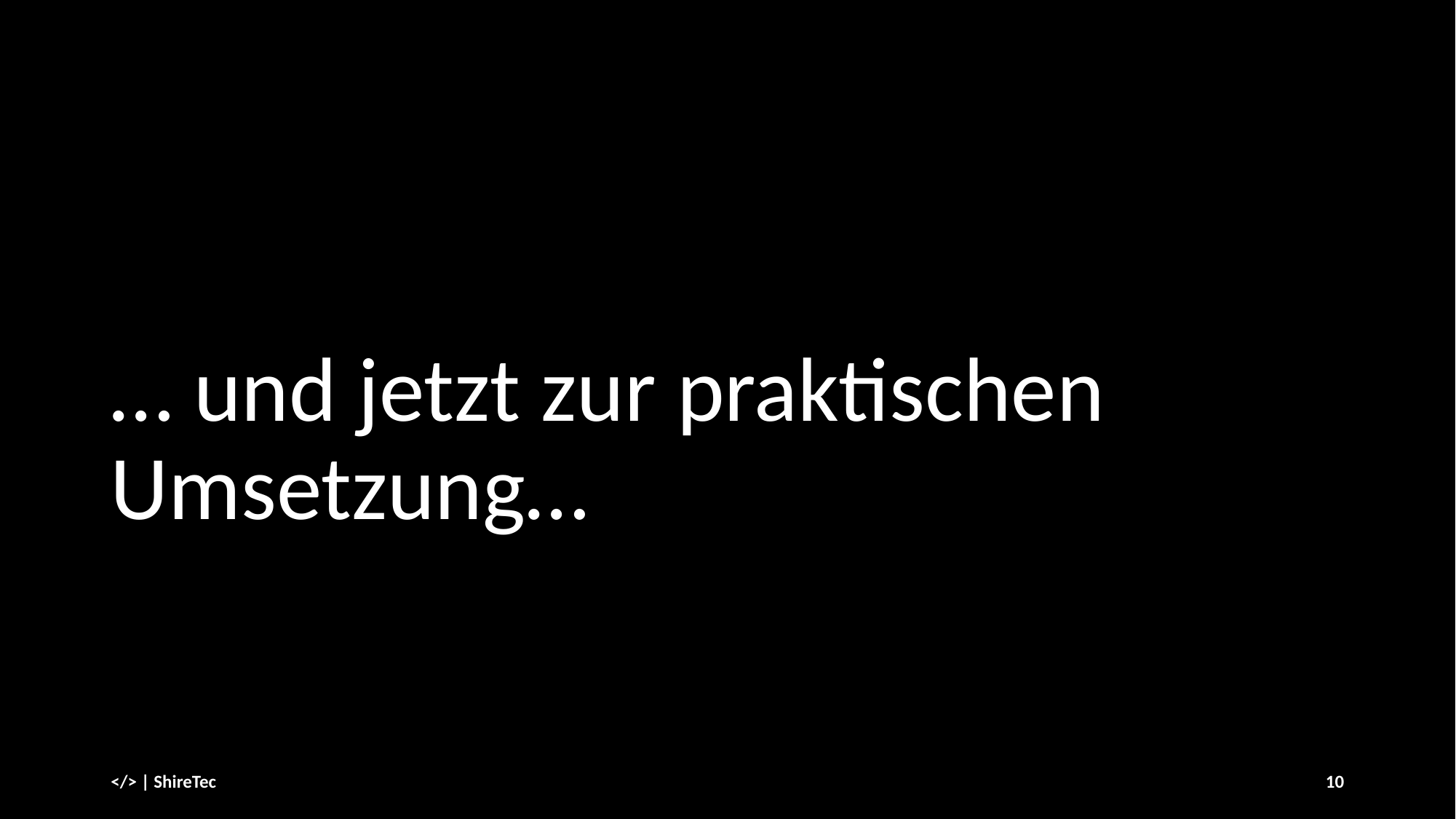

# … und jetzt zur praktischen Umsetzung…

</> | ShireTec
10